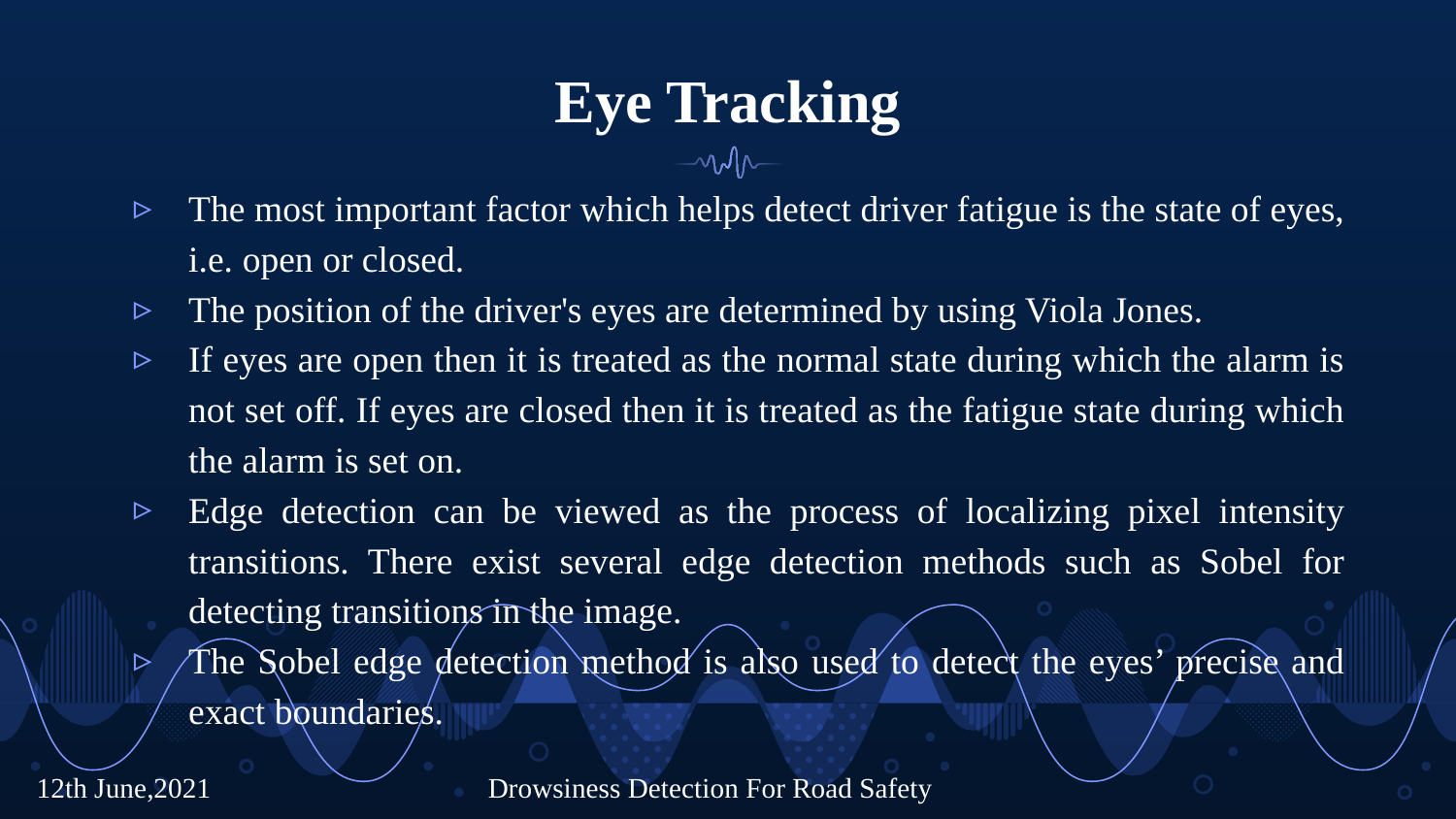

# Eye Tracking
The most important factor which helps detect driver fatigue is the state of eyes, i.e. open or closed.
The position of the driver's eyes are determined by using Viola Jones.
If eyes are open then it is treated as the normal state during which the alarm is not set off. If eyes are closed then it is treated as the fatigue state during which the alarm is set on.
Edge detection can be viewed as the process of localizing pixel intensity transitions. There exist several edge detection methods such as Sobel for detecting transitions in the image.
The Sobel edge detection method is also used to detect the eyes’ precise and exact boundaries.